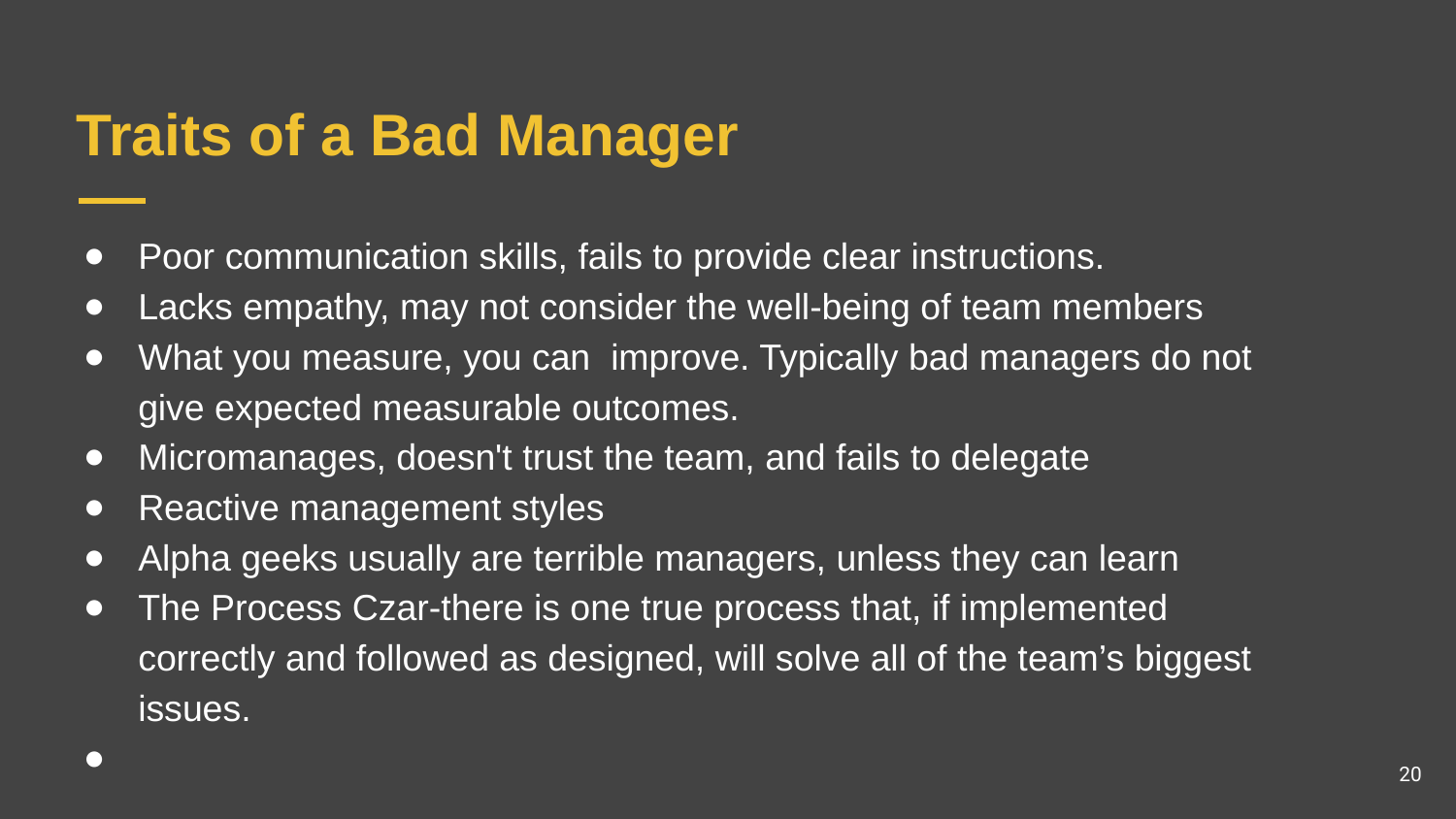

# Traits of a Bad Manager
Poor communication skills, fails to provide clear instructions.
Lacks empathy, may not consider the well-being of team members
What you measure, you can  improve. Typically bad managers do not give expected measurable outcomes.
Micromanages, doesn't trust the team, and fails to delegate
Reactive management styles
Alpha geeks usually are terrible managers, unless they can learn
The Process Czar-there is one true process that, if implemented correctly and followed as designed, will solve all of the team’s biggest issues.

20